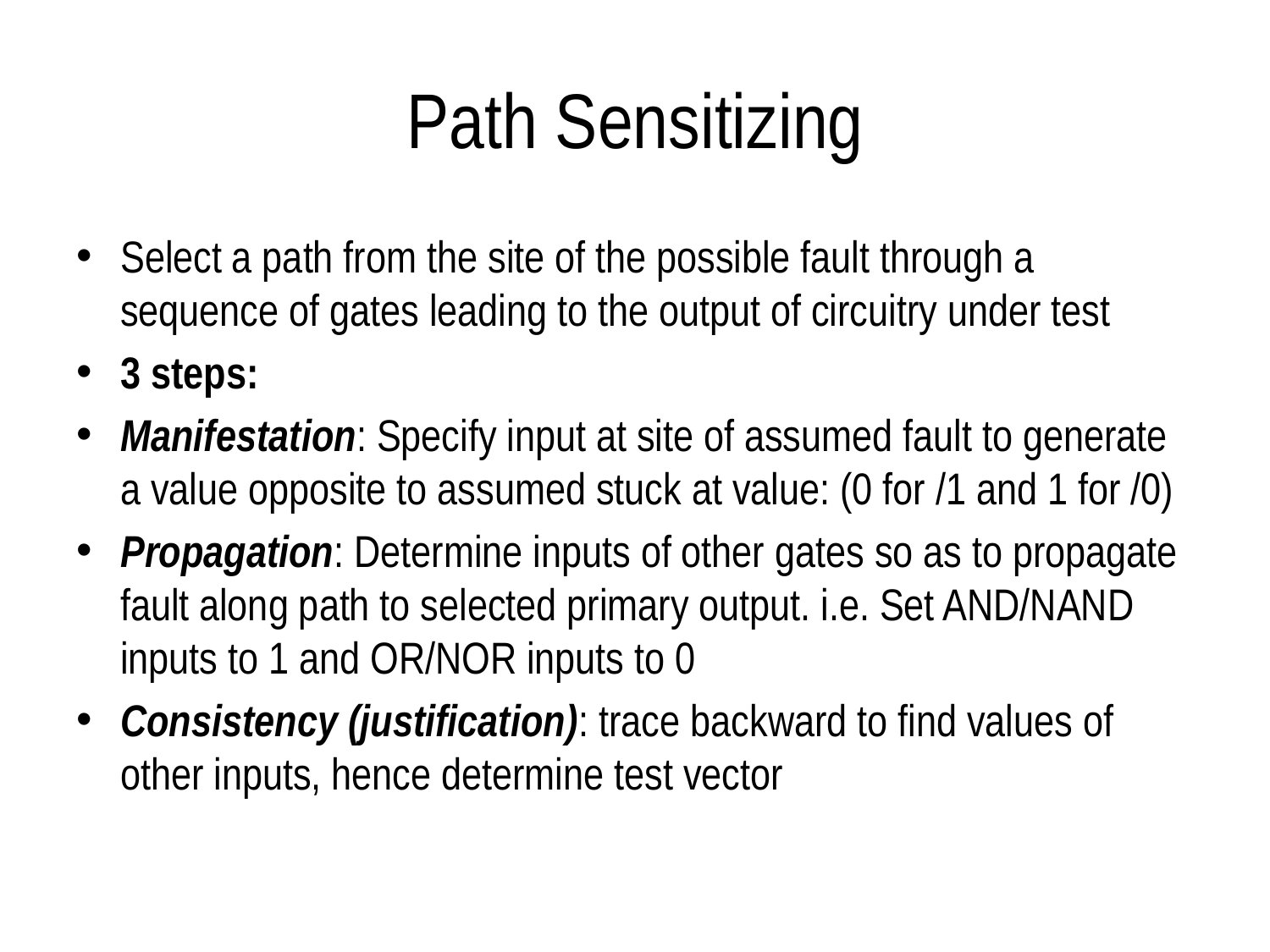

# Path Sensitizing
Select a path from the site of the possible fault through a sequence of gates leading to the output of circuitry under test
3 steps:
Manifestation: Specify input at site of assumed fault to generate a value opposite to assumed stuck at value: (0 for /1 and 1 for /0)
Propagation: Determine inputs of other gates so as to propagate fault along path to selected primary output. i.e. Set AND/NAND inputs to 1 and OR/NOR inputs to 0
Consistency (justification): trace backward to find values of other inputs, hence determine test vector